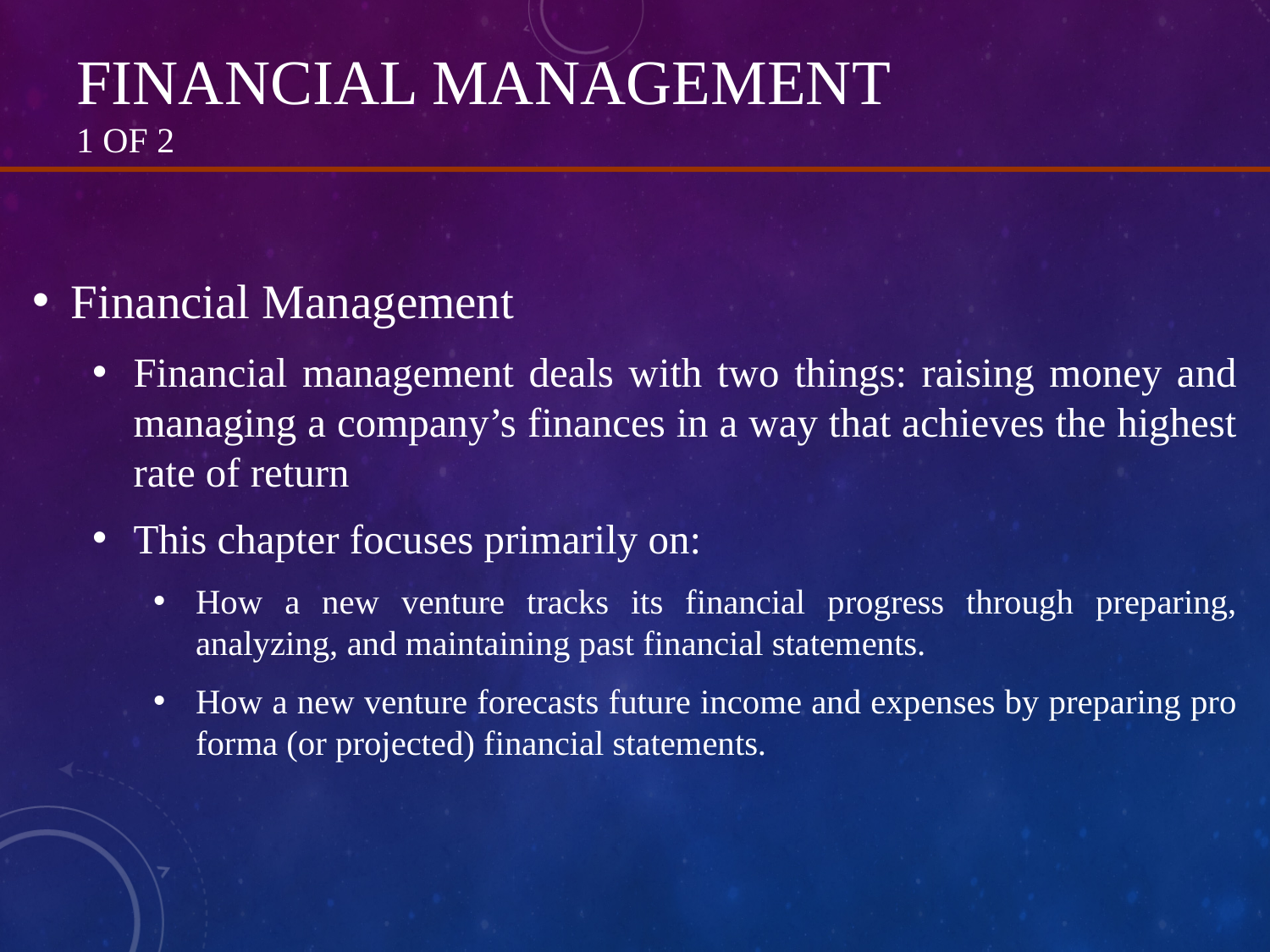

# Financial Management 1 of 2

Financial Management
Financial management deals with two things: raising money and managing a company’s finances in a way that achieves the highest rate of return
This chapter focuses primarily on:
How a new venture tracks its financial progress through preparing, analyzing, and maintaining past financial statements.
How a new venture forecasts future income and expenses by preparing pro forma (or projected) financial statements.
8-2